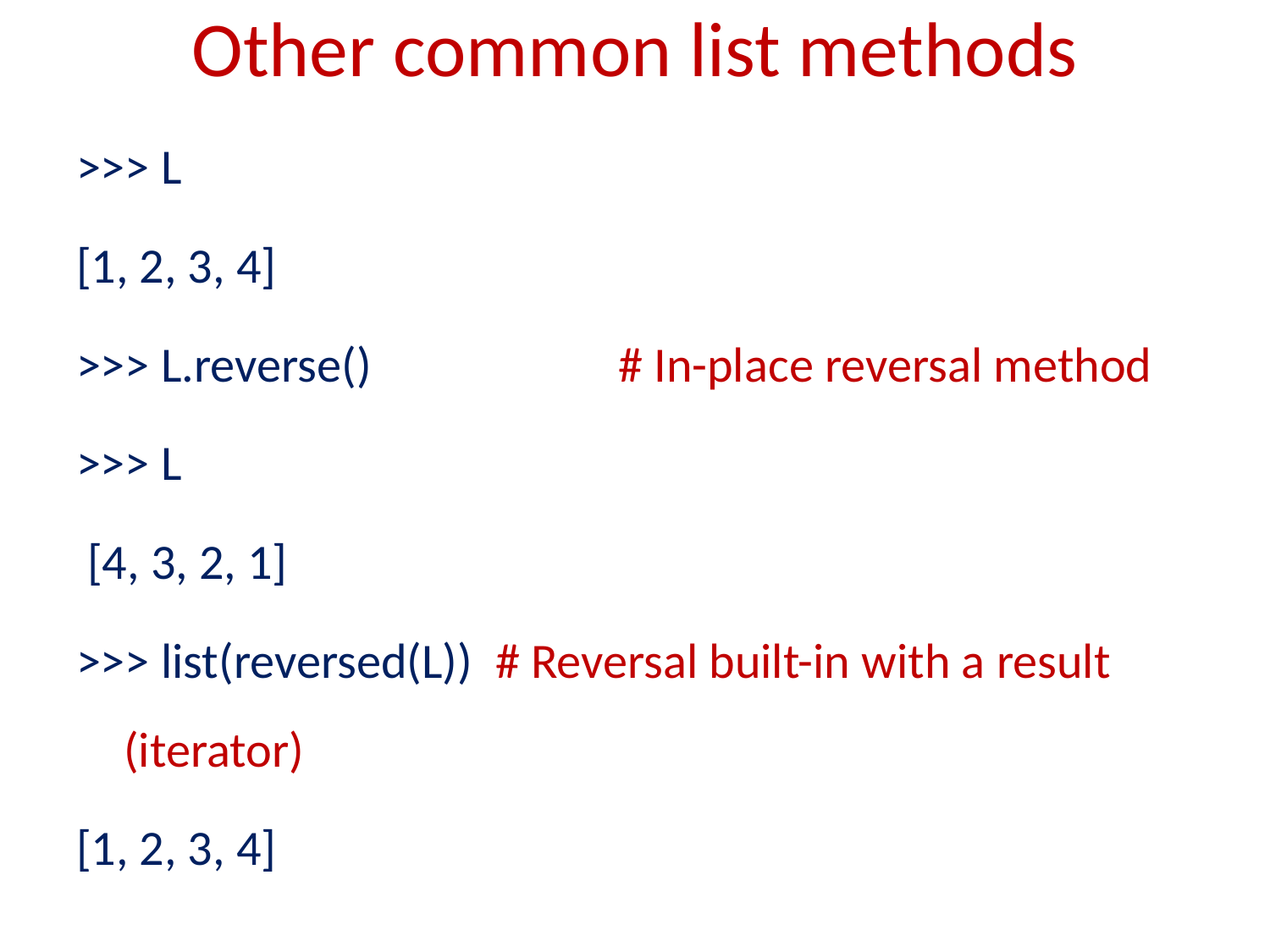

# Other common list methods
>>> L
[1, 2, 3, 4]
>>> L.reverse()                      # In-place reversal method
>>> L
 [4, 3, 2, 1]
>>> list(reversed(L))  # Reversal built-in with a result (iterator)
[1, 2, 3, 4]